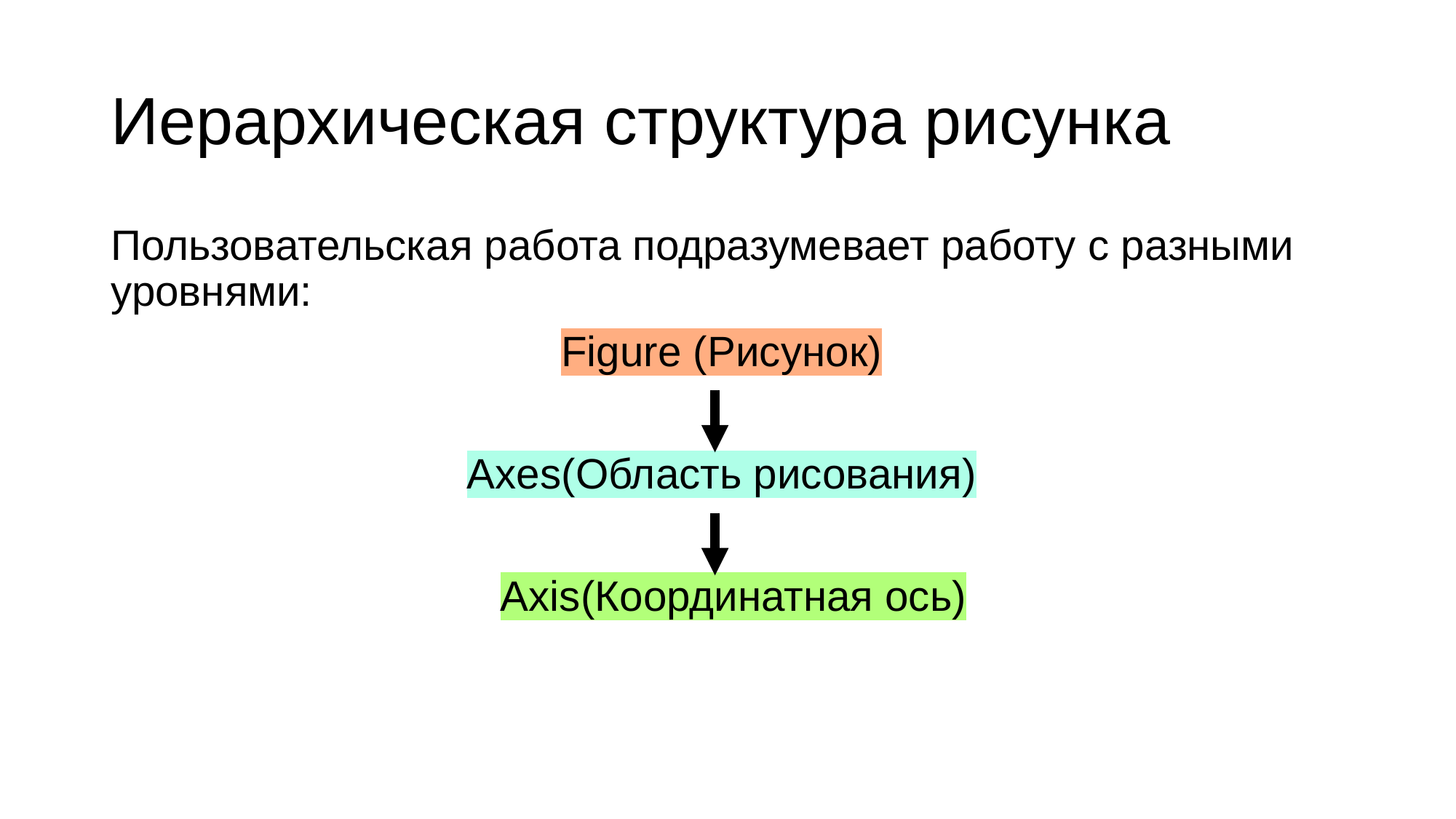

# Иерархическая структура рисунка
Пользовательская работа подразумевает работу с разными уровнями:
Figure (Рисунок)

Axes(Область рисования)

 Axis(Координатная ось)